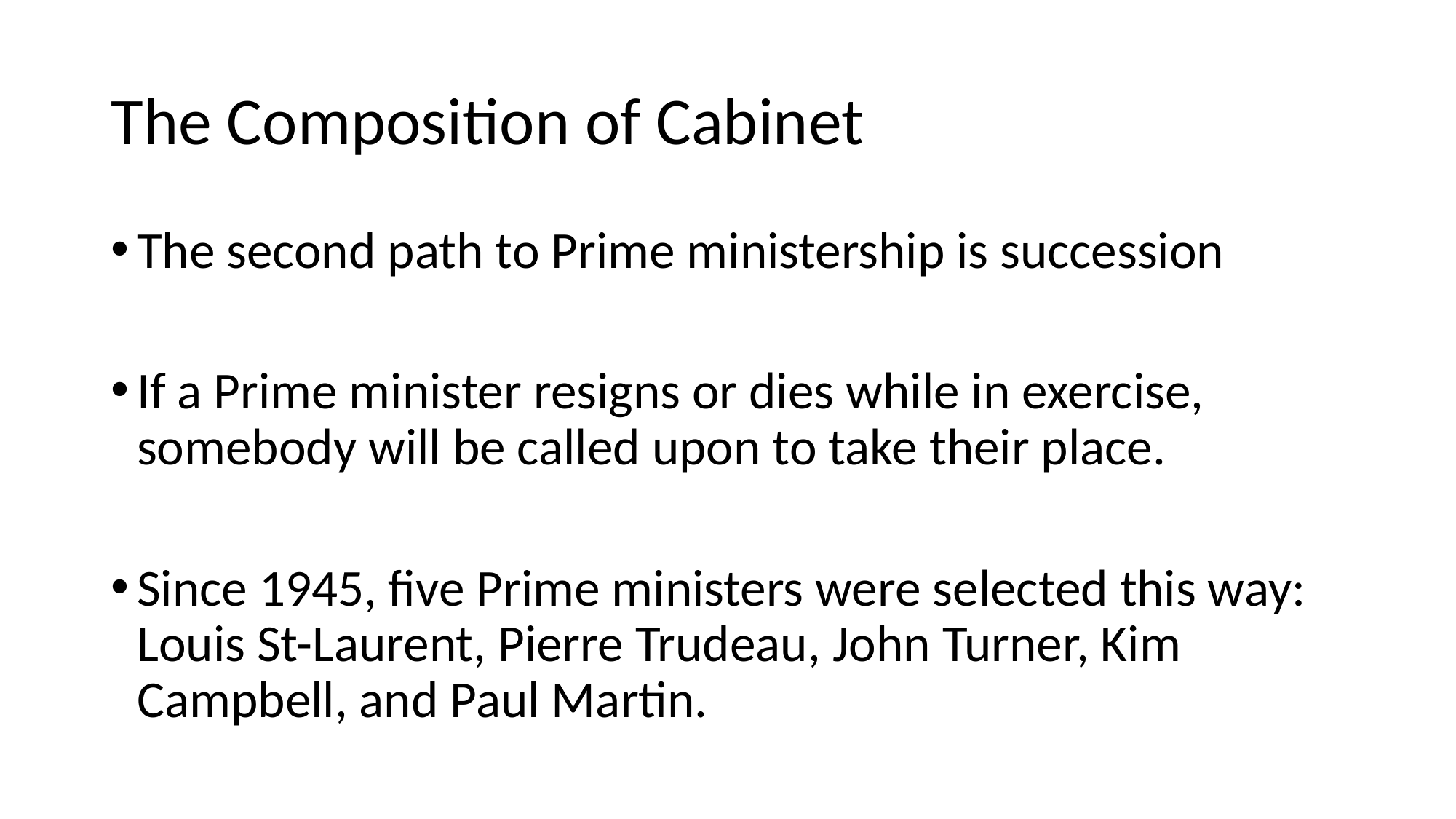

# The Composition of Cabinet
The second path to Prime ministership is succession

If a Prime minister resigns or dies while in exercise, somebody will be called upon to take their place.

Since 1945, five Prime ministers were selected this way: Louis St-Laurent, Pierre Trudeau, John Turner, Kim Campbell, and Paul Martin.